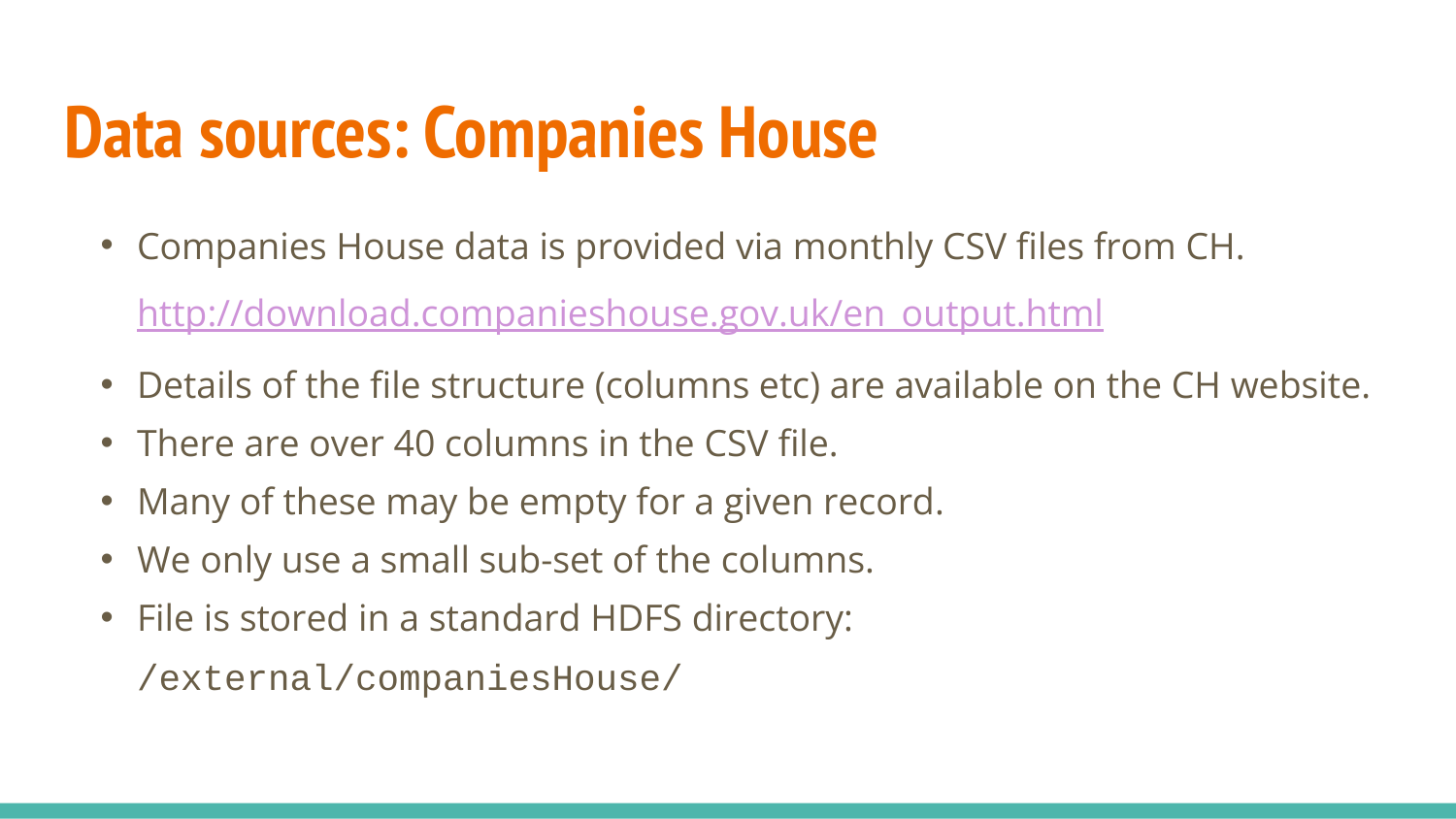

# Data sources: Companies House
Companies House data is provided via monthly CSV files from CH.
http://download.companieshouse.gov.uk/en_output.html
Details of the file structure (columns etc) are available on the CH website.
There are over 40 columns in the CSV file.
Many of these may be empty for a given record.
We only use a small sub-set of the columns.
File is stored in a standard HDFS directory:
/external/companiesHouse/